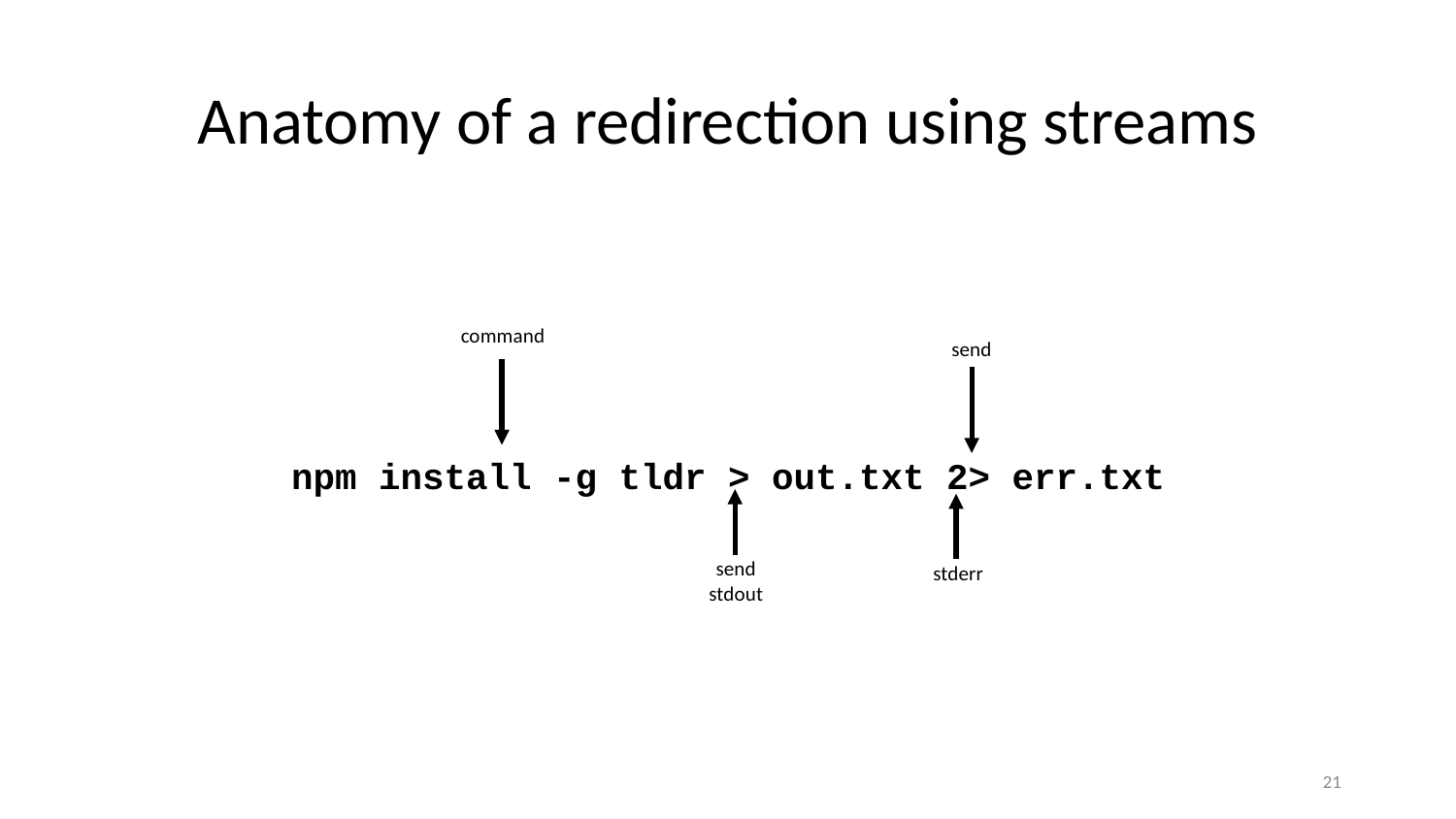

# Anatomy of a redirection using streams
npm install -g tldr > out.txt 2> err.txt
command
send
send
stdout
stderr
21